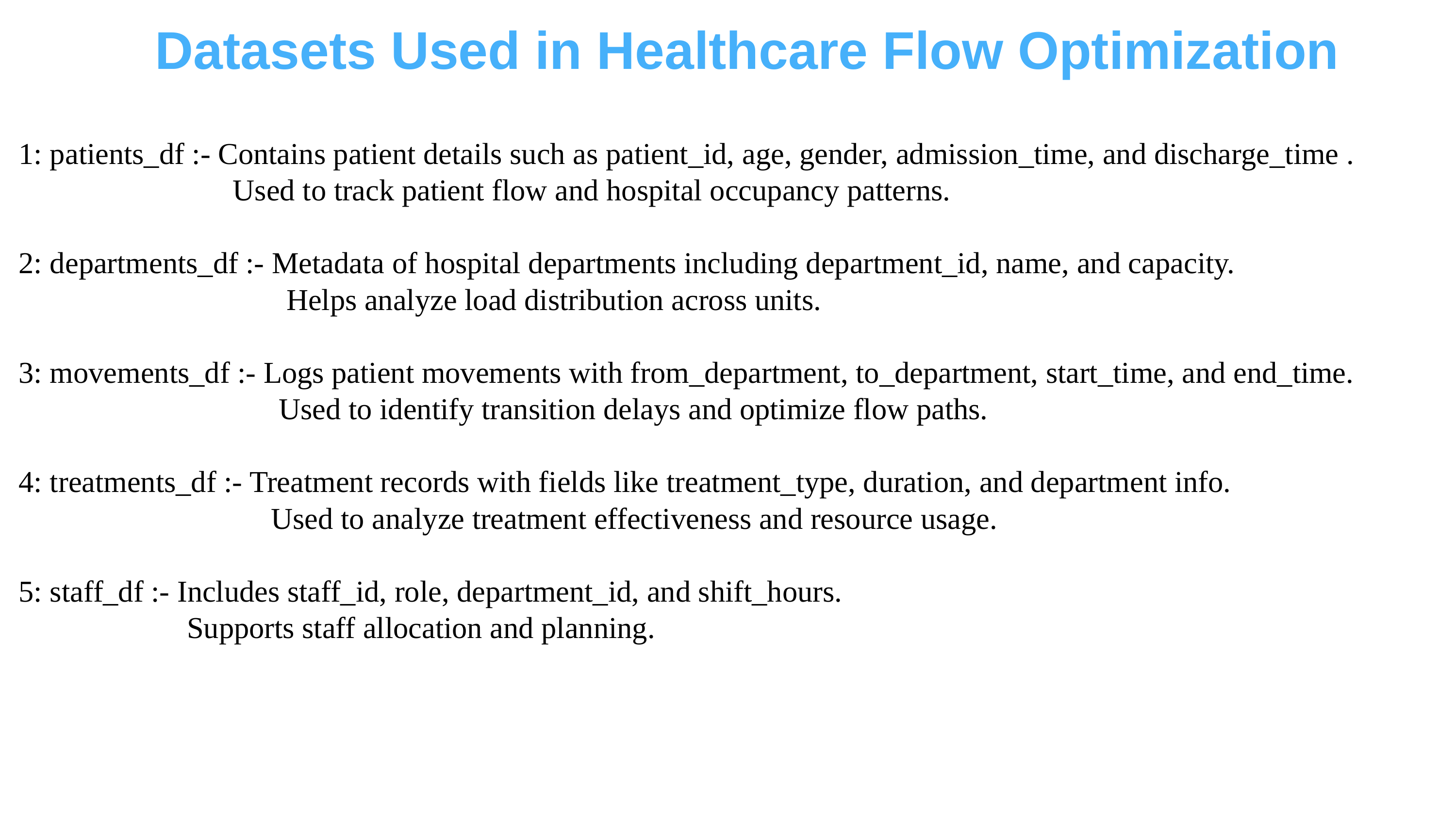

Datasets Used in Healthcare Flow Optimization
1: patients_df :- Contains patient details such as patient_id, age, gender, admission_time, and discharge_time .
                            Used to track patient flow and hospital occupancy patterns.

2: departments_df :- Metadata of hospital departments including department_id, name, and capacity.
                                   Helps analyze load distribution across units.

3: movements_df :- Logs patient movements with from_department, to_department, start_time, and end_time.
                                  Used to identify transition delays and optimize flow paths.

4: treatments_df :- Treatment records with fields like treatment_type, duration, and department info.
                                 Used to analyze treatment effectiveness and resource usage.

5: staff_df :- Includes staff_id, role, department_id, and shift_hours.
                      Supports staff allocation and planning.